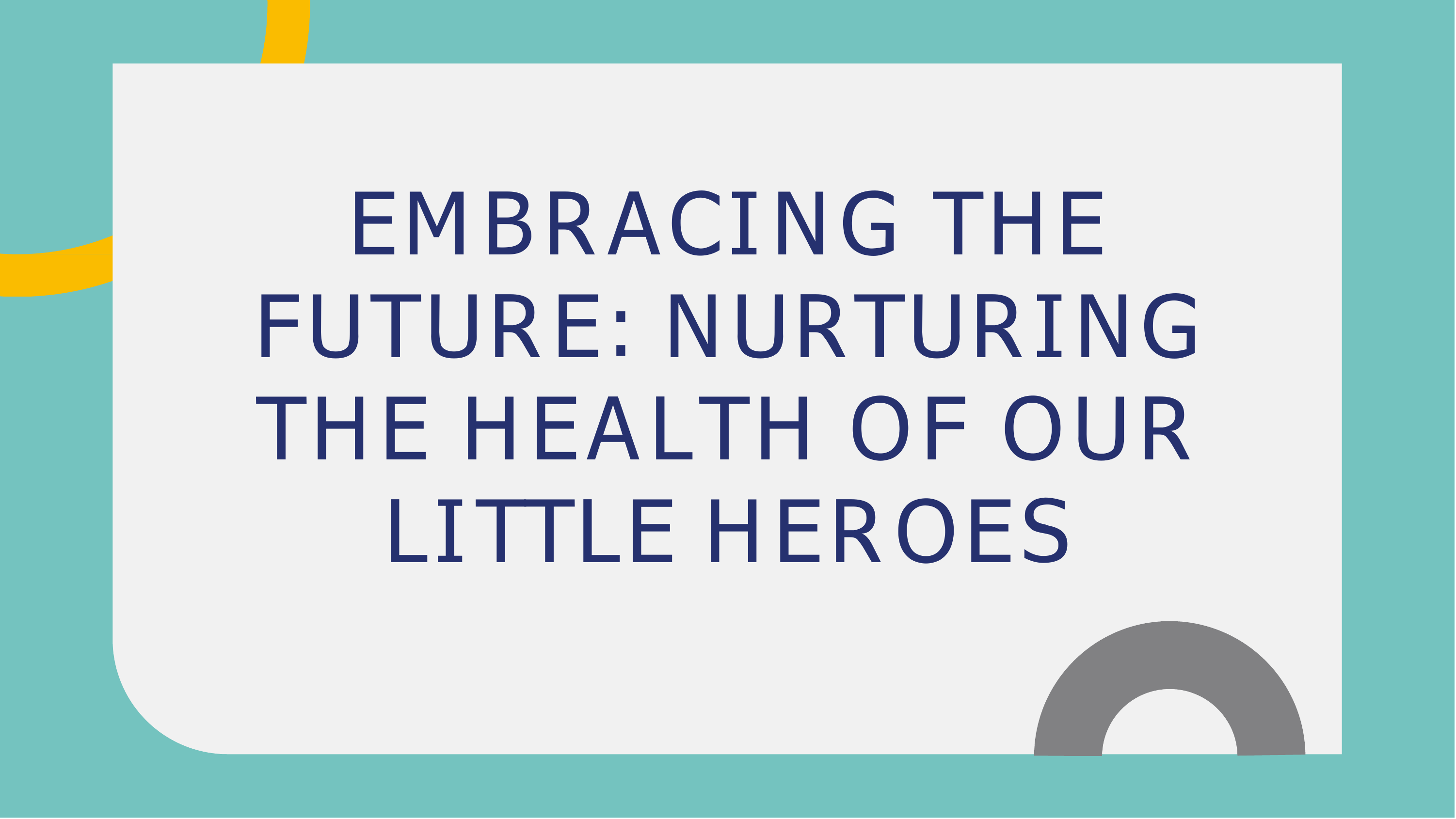

EMBRACING THE FUTURE: NURTURING THE HEALTH OF OUR LITTLE HEROES